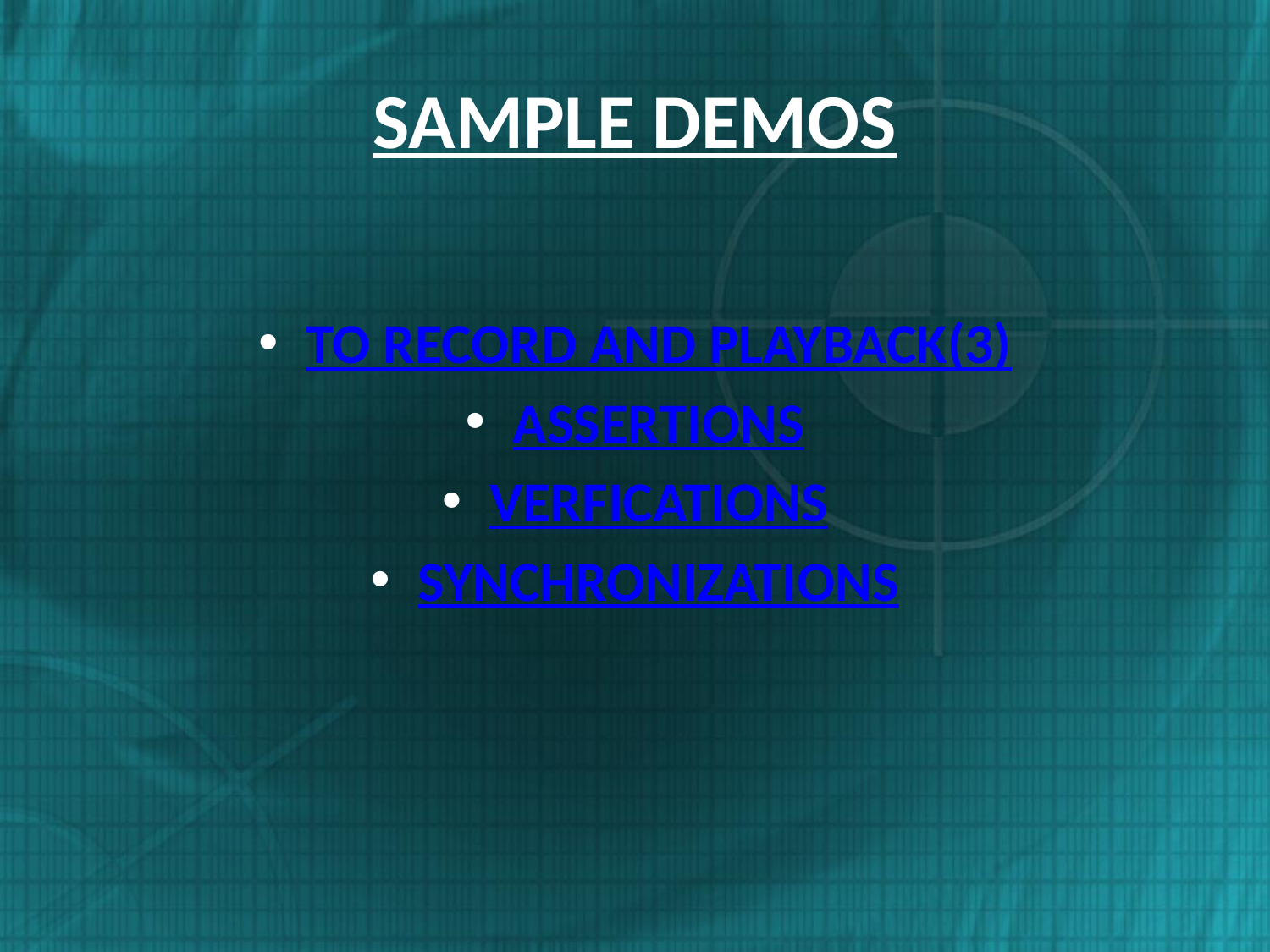

# SAMPLE DEMOS

TO RECORD AND PLAYBACK(3)
ASSERTIONS
VERFICATIONS
SYNCHRONIZATIONS